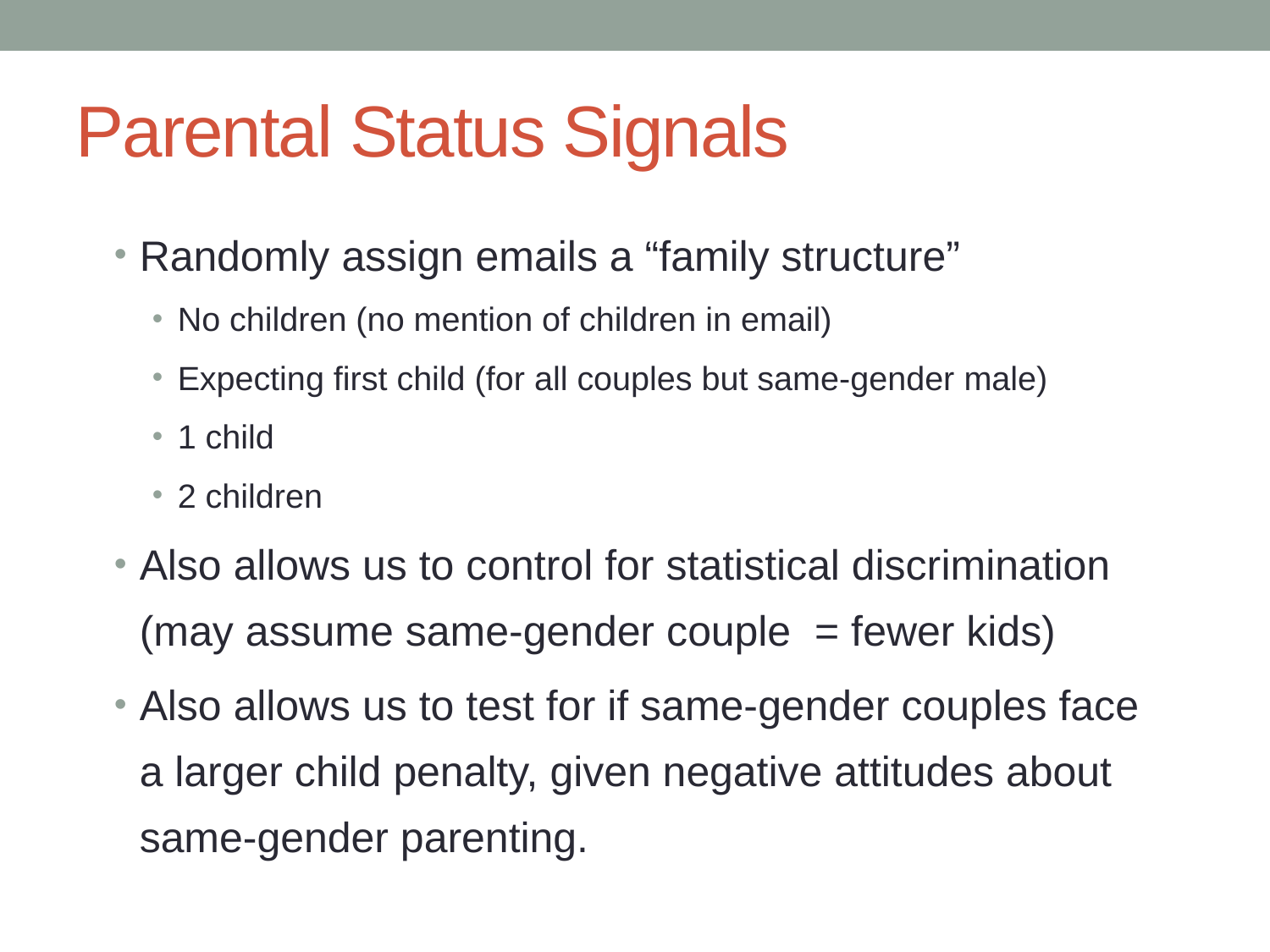

# Parental Status Signals
Randomly assign emails a “family structure”
No children (no mention of children in email)
Expecting first child (for all couples but same-gender male)
1 child
2 children
Also allows us to control for statistical discrimination (may assume same-gender couple  = fewer kids)
Also allows us to test for if same-gender couples face a larger child penalty, given negative attitudes about same-gender parenting.